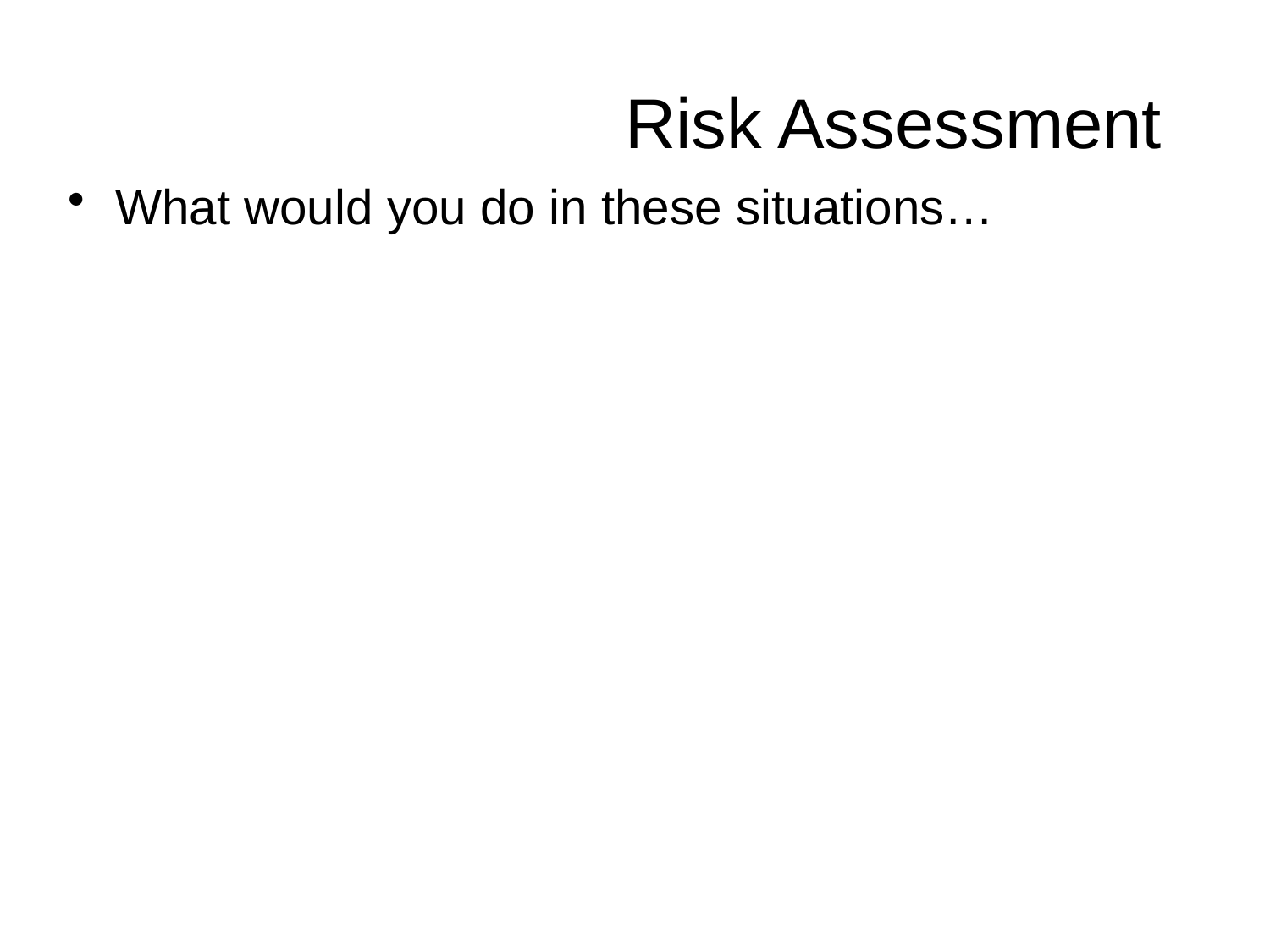

# Risk Assessment
What would you do in these situations…